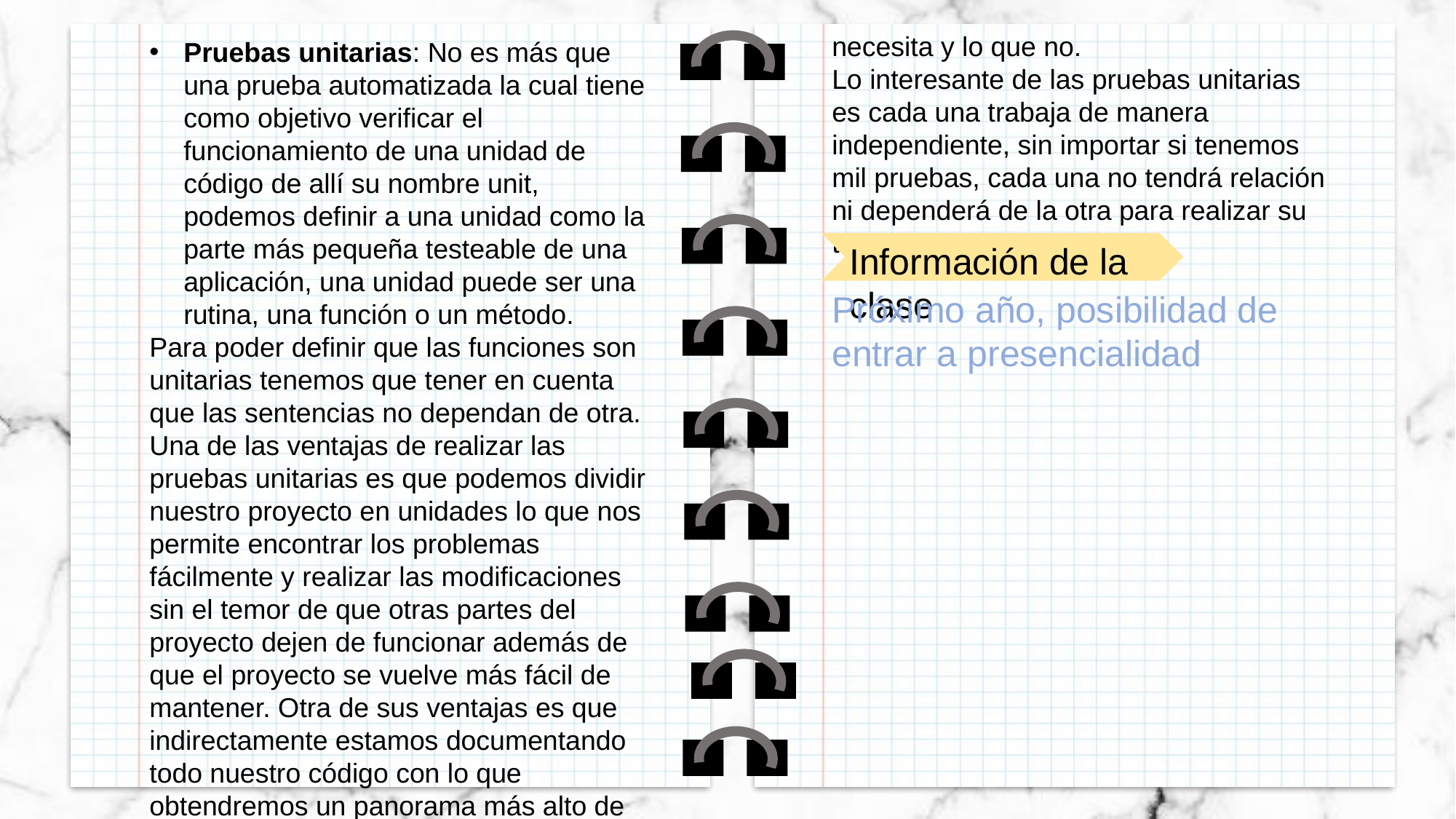

necesita y lo que no.
Lo interesante de las pruebas unitarias es cada una trabaja de manera independiente, sin importar si tenemos mil pruebas, cada una no tendrá relación ni dependerá de la otra para realizar su tarea.
Pruebas unitarias: No es más que una prueba automatizada la cual tiene como objetivo verificar el funcionamiento de una unidad de código de allí su nombre unit, podemos definir a una unidad como la parte más pequeña testeable de una aplicación, una unidad puede ser una rutina, una función o un método.
Para poder definir que las funciones son unitarias tenemos que tener en cuenta que las sentencias no dependan de otra.
Una de las ventajas de realizar las pruebas unitarias es que podemos dividir nuestro proyecto en unidades lo que nos permite encontrar los problemas fácilmente y realizar las modificaciones sin el temor de que otras partes del proyecto dejen de funcionar además de que el proyecto se vuelve más fácil de mantener. Otra de sus ventajas es que indirectamente estamos documentando todo nuestro código con lo que obtendremos un panorama más alto de lo que se está construyendo lo que se
Información de la clase

Próximo año, posibilidad de entrar a presencialidad